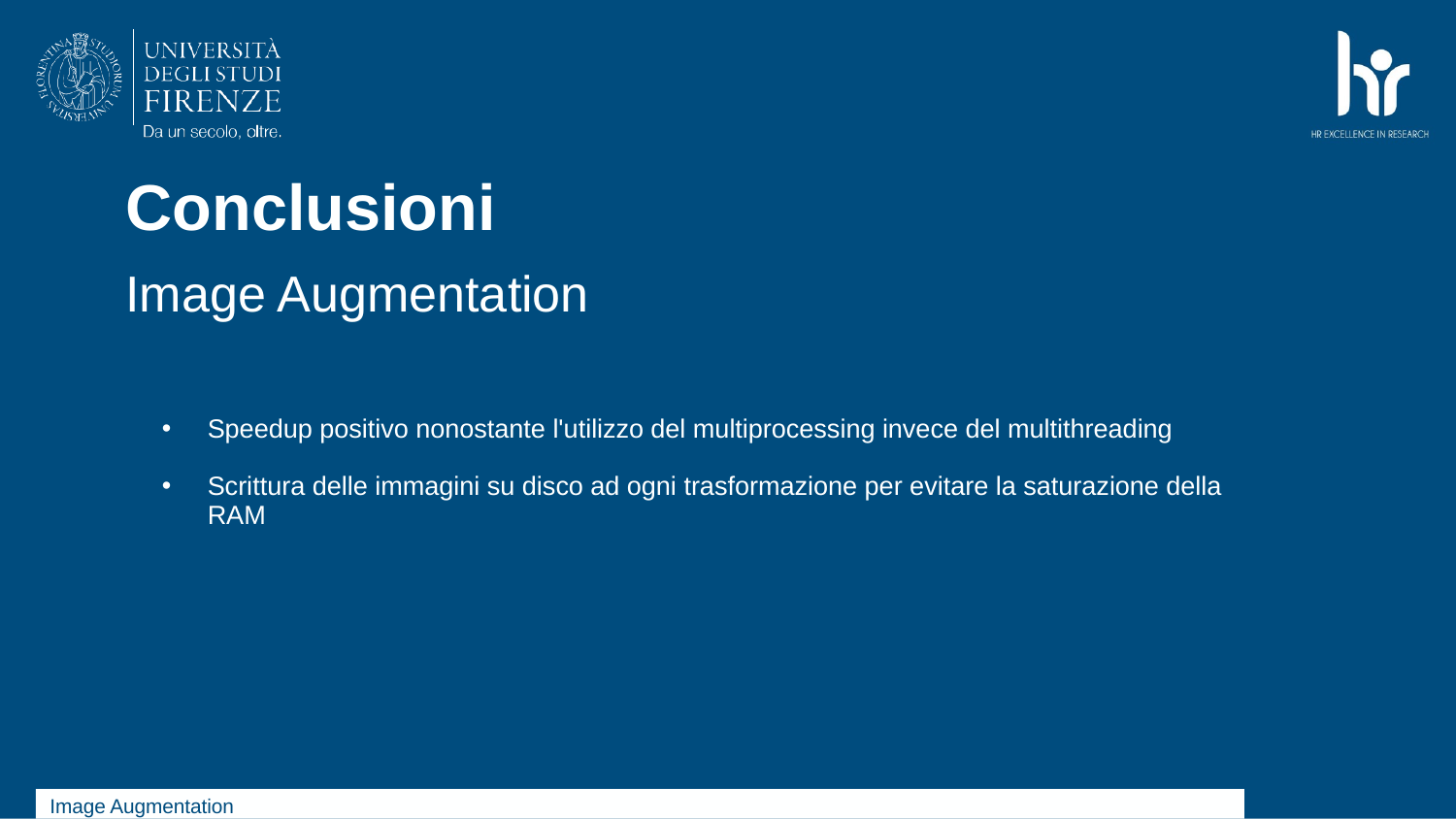

Conclusioni
Image Augmentation
# Speedup positivo nonostante l'utilizzo del multiprocessing invece del multithreading
Scrittura delle immagini su disco ad ogni trasformazione per evitare la saturazione della RAM

Image Augmentation